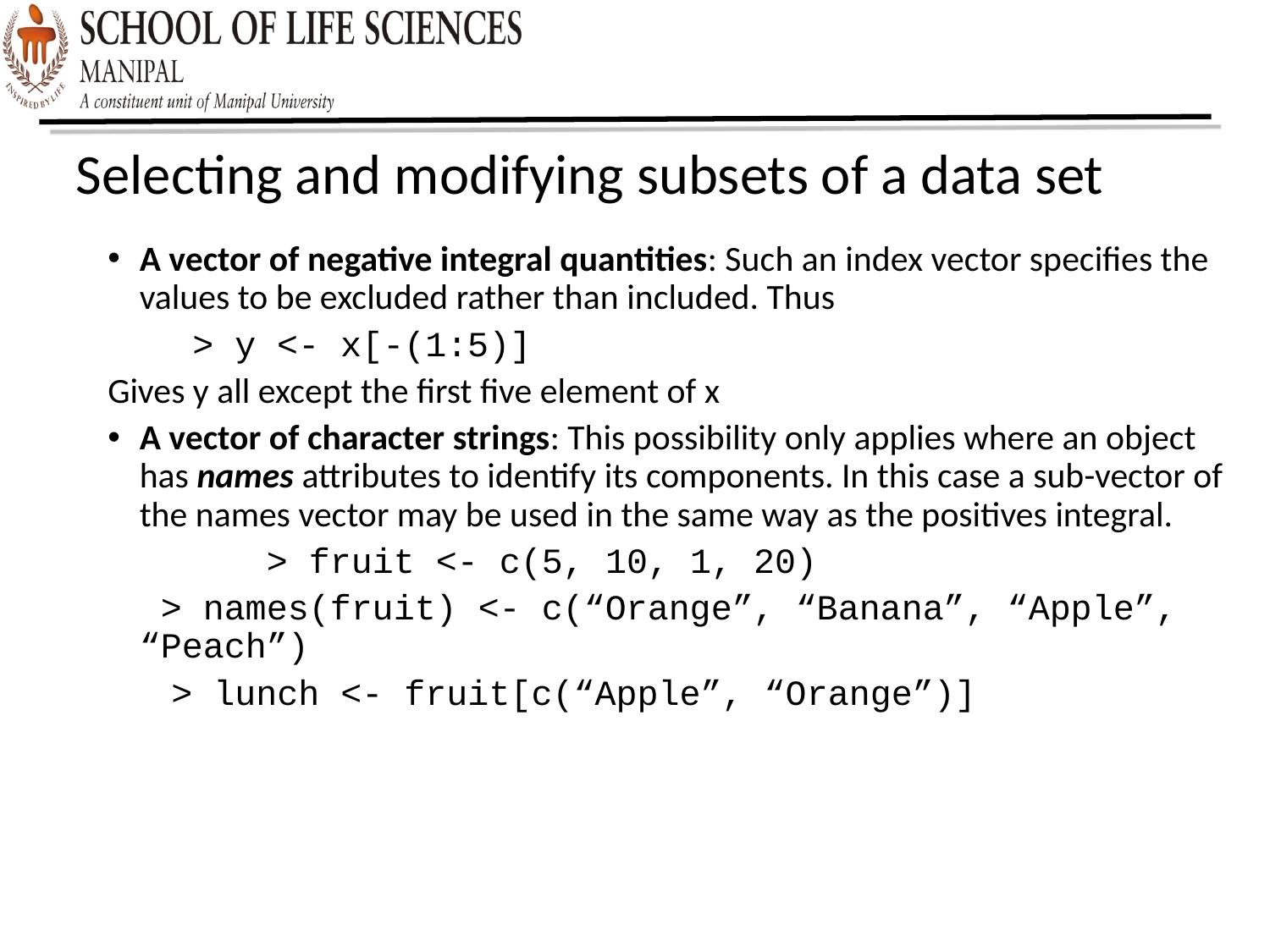

Selecting and modifying subsets of a data set
A vector of negative integral quantities: Such an index vector specifies the values to be excluded rather than included. Thus
    > y <- x[-(1:5)]
Gives y all except the first five element of x
A vector of character strings: This possibility only applies where an object has names attributes to identify its components. In this case a sub-vector of the names vector may be used in the same way as the positives integral.
		> fruit <- c(5, 10, 1, 20)
	 > names(fruit) <- c(“Orange”, “Banana”, “Apple”, “Peach”)
   > lunch <- fruit[c(“Apple”, “Orange”)]